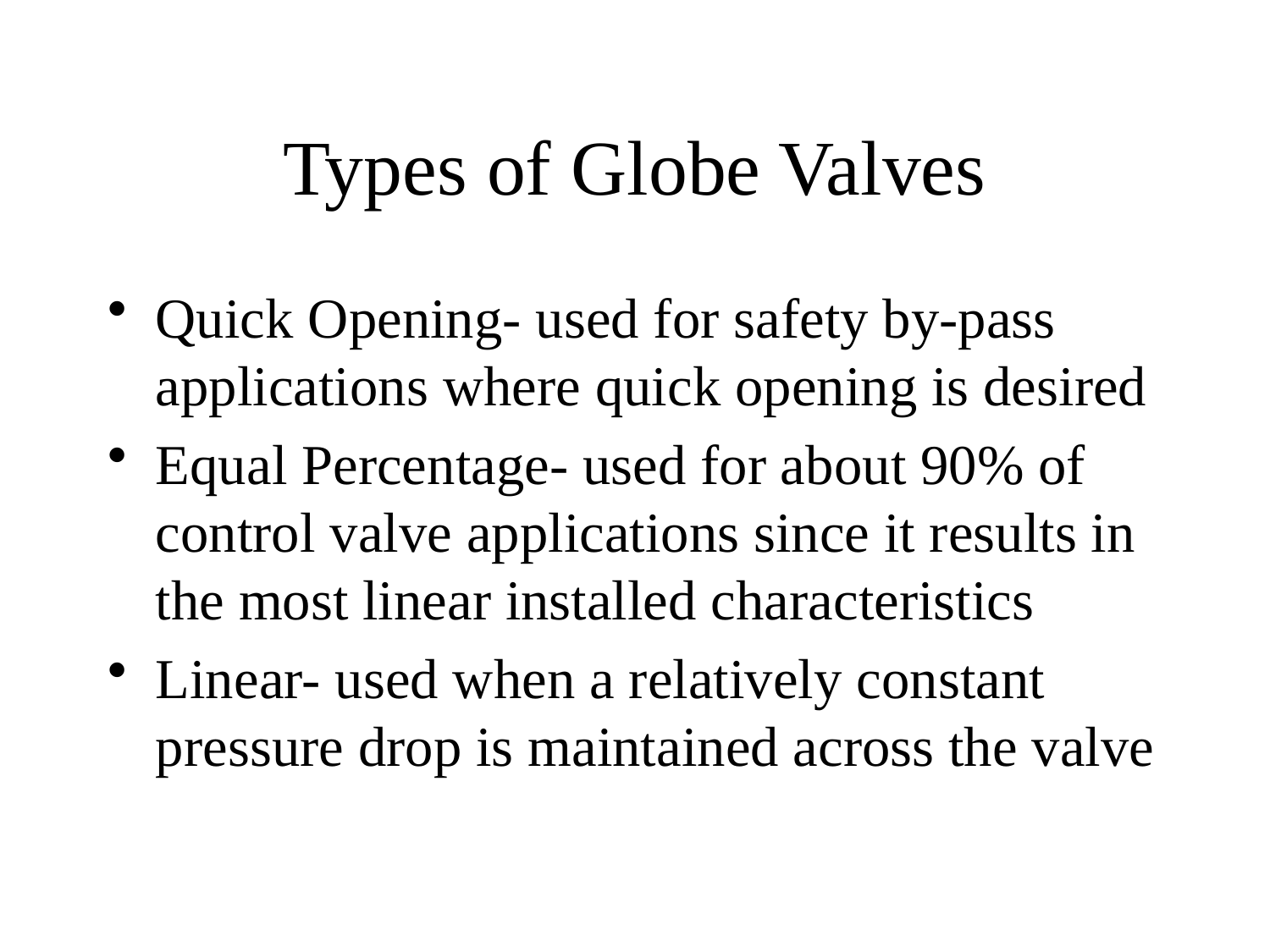

# Types of Globe Valves
Quick Opening- used for safety by-pass applications where quick opening is desired
Equal Percentage- used for about 90% of control valve applications since it results in the most linear installed characteristics
Linear- used when a relatively constant pressure drop is maintained across the valve